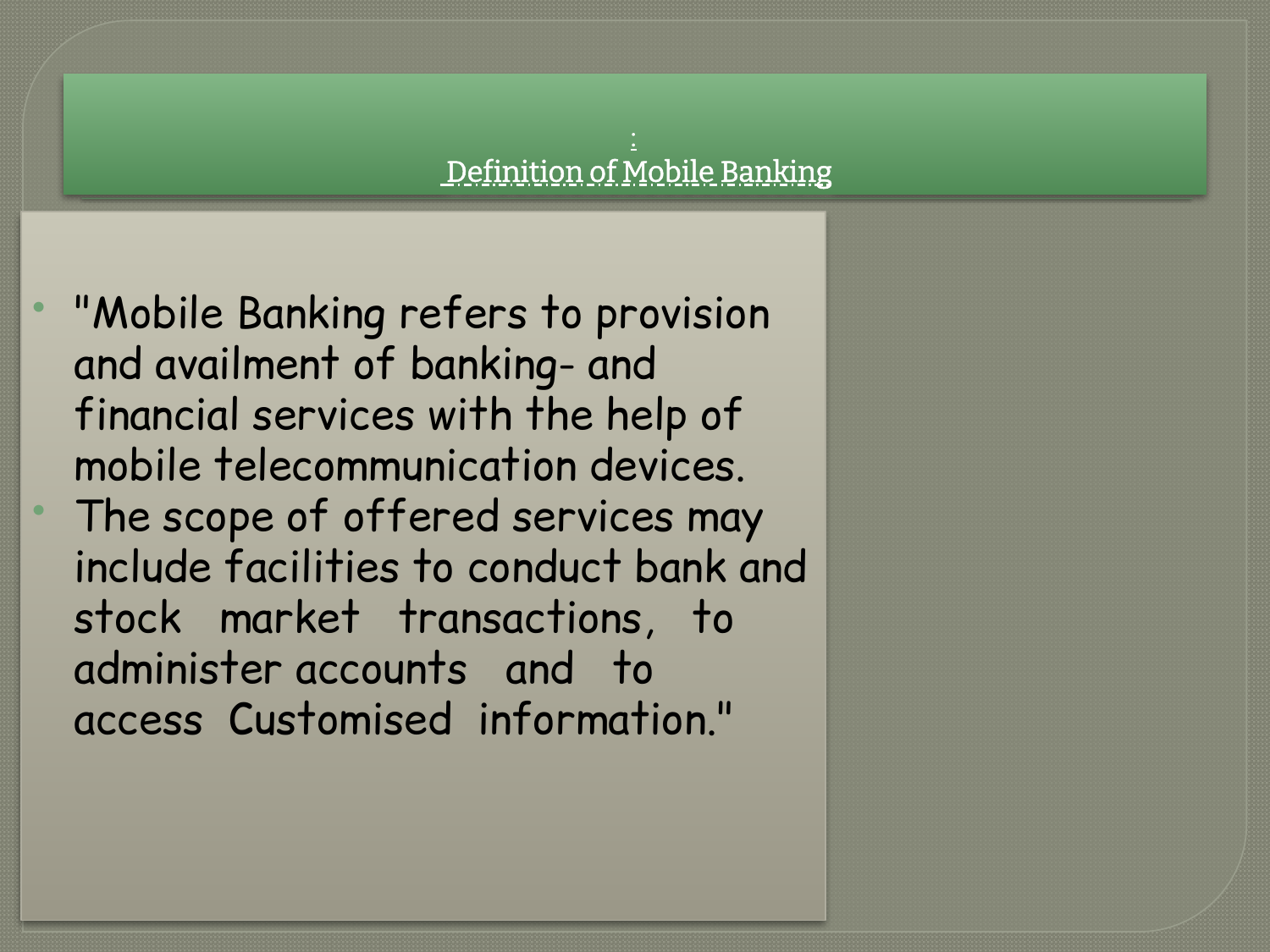

# : Definition of Mobile Banking

"Mobile Banking refers to provision and availment of banking- and financial services with the help of mobile telecommunication devices.
The scope of offered services may include facilities to conduct bank and stock   market   transactions,   to administer accounts   and   to   access  Customised  information."